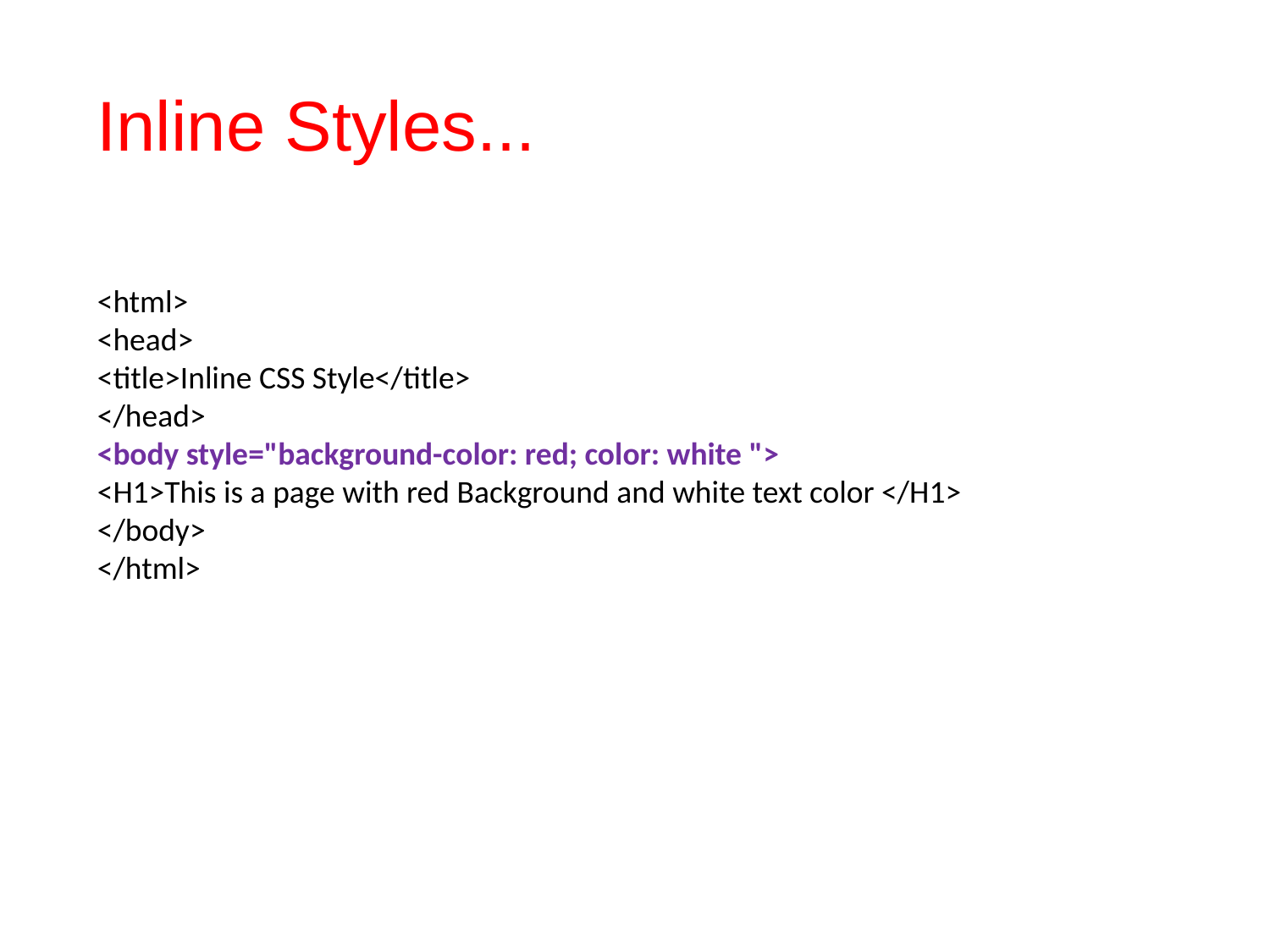

Inline Styles...
<html>
<head>
<title>Inline CSS Style</title>
</head>
<body style="background-color: red; color: white ">
<H1>This is a page with red Background and white text color </H1>
</body>
</html>